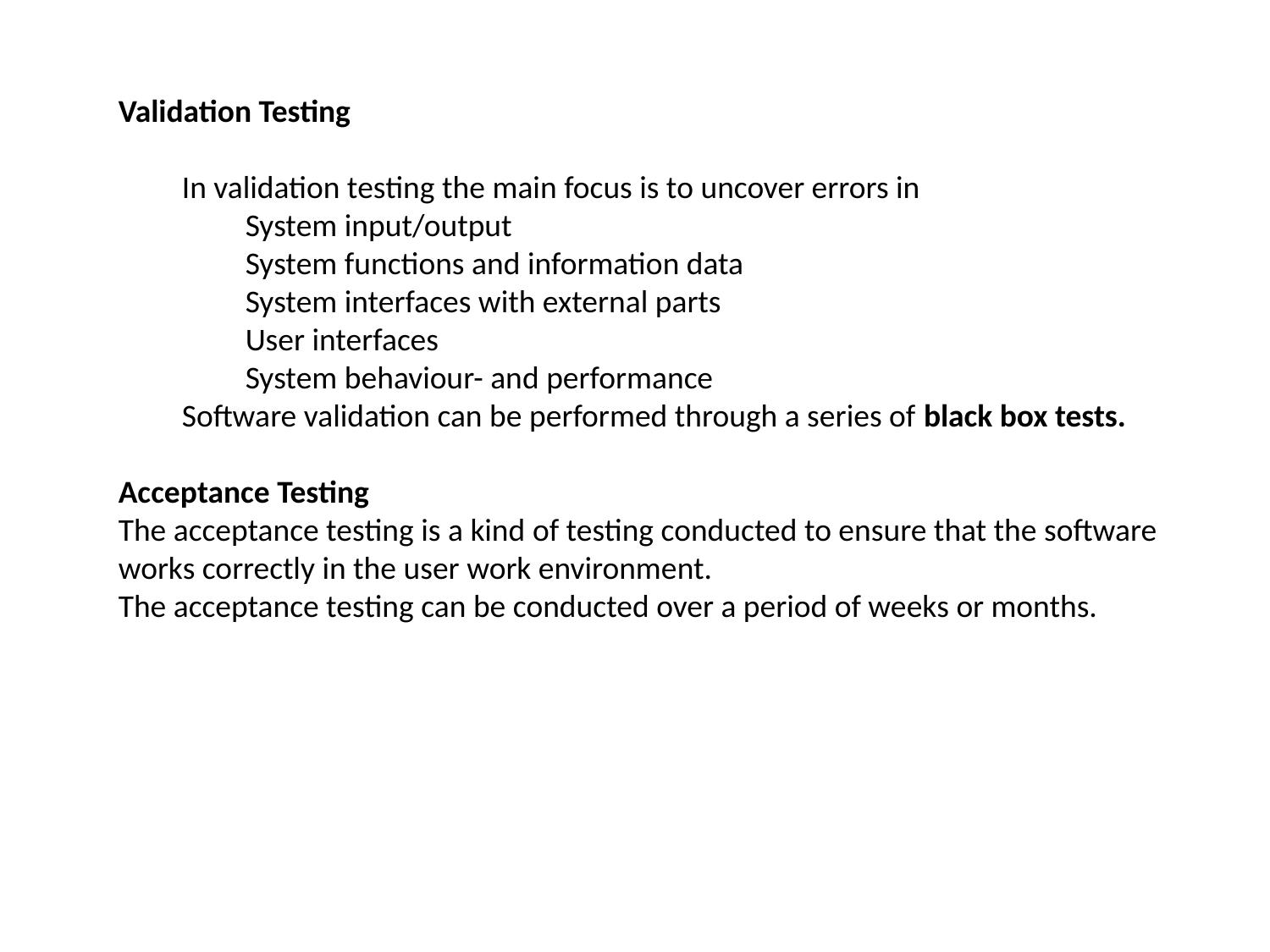

Validation Testing

In validation testing the main focus is to uncover errors in
System input/output
System functions and information data
System interfaces with external parts
User interfaces
System behaviour- and performance
Software validation can be performed through a series of black box tests.

Acceptance Testing
The acceptance testing is a kind of testing conducted to ensure that the software
works correctly in the user work environment.
The acceptance testing can be conducted over a period of weeks or months.